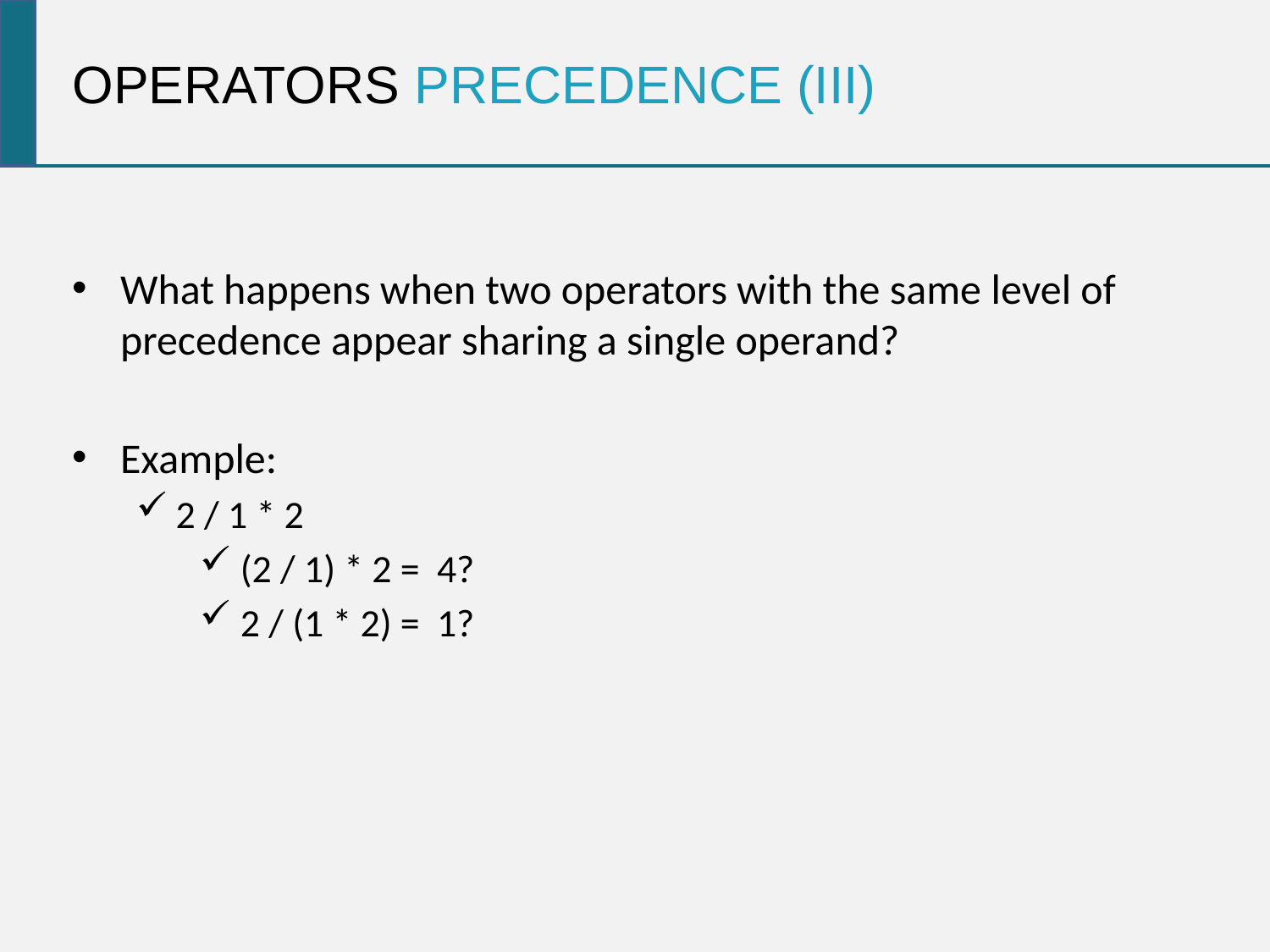

Operators precedence (III)

What happens when two operators with the same level of precedence appear sharing a single operand?

Example:
2 / 1 * 2
 (2 / 1) * 2 =  4?
 2 / (1 * 2) =  1?